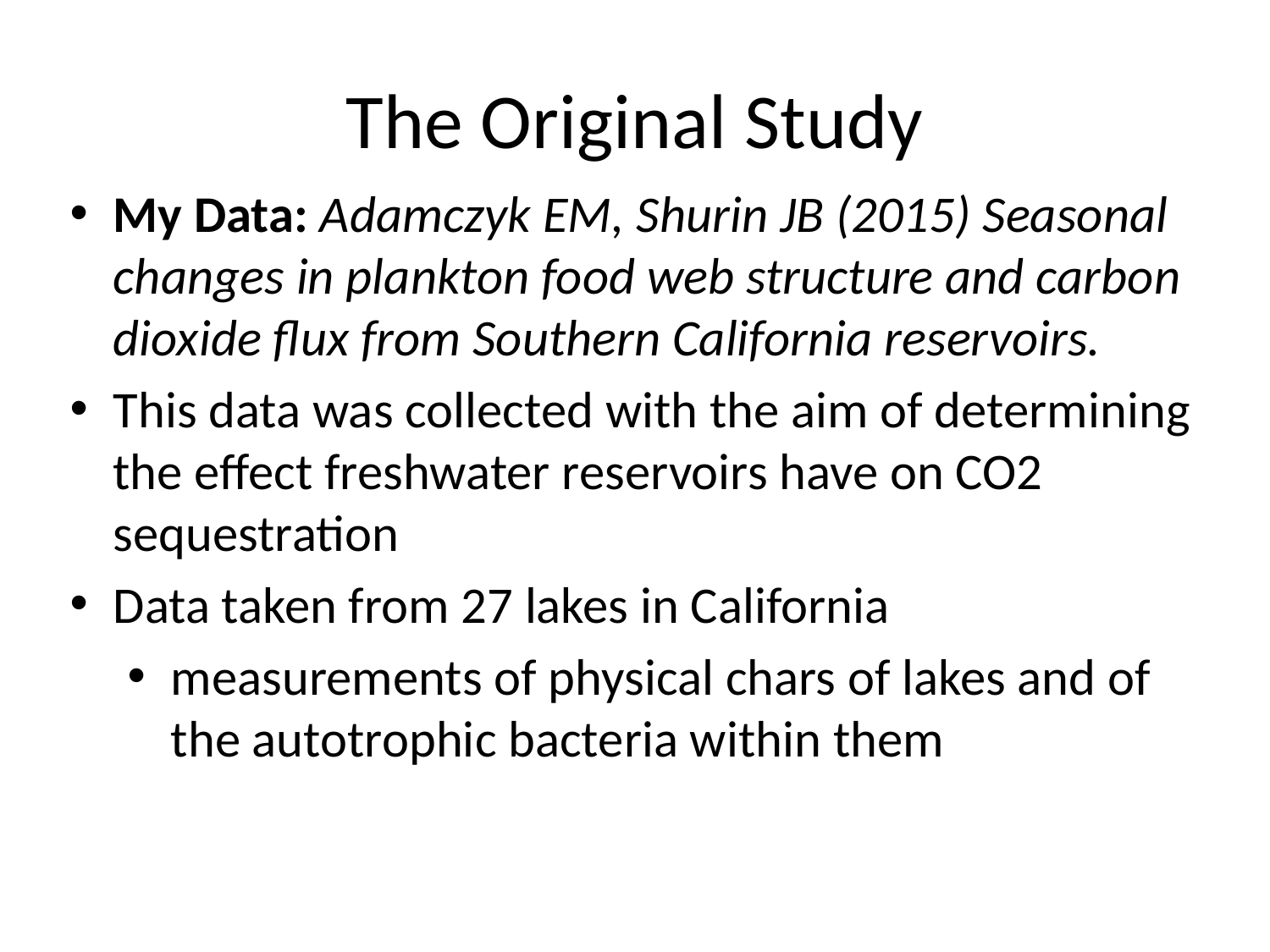

# The Original Study
My Data: Adamczyk EM, Shurin JB (2015) Seasonal changes in plankton food web structure and carbon dioxide flux from Southern California reservoirs.
This data was collected with the aim of determining the effect freshwater reservoirs have on CO2 sequestration
Data taken from 27 lakes in California
measurements of physical chars of lakes and of the autotrophic bacteria within them